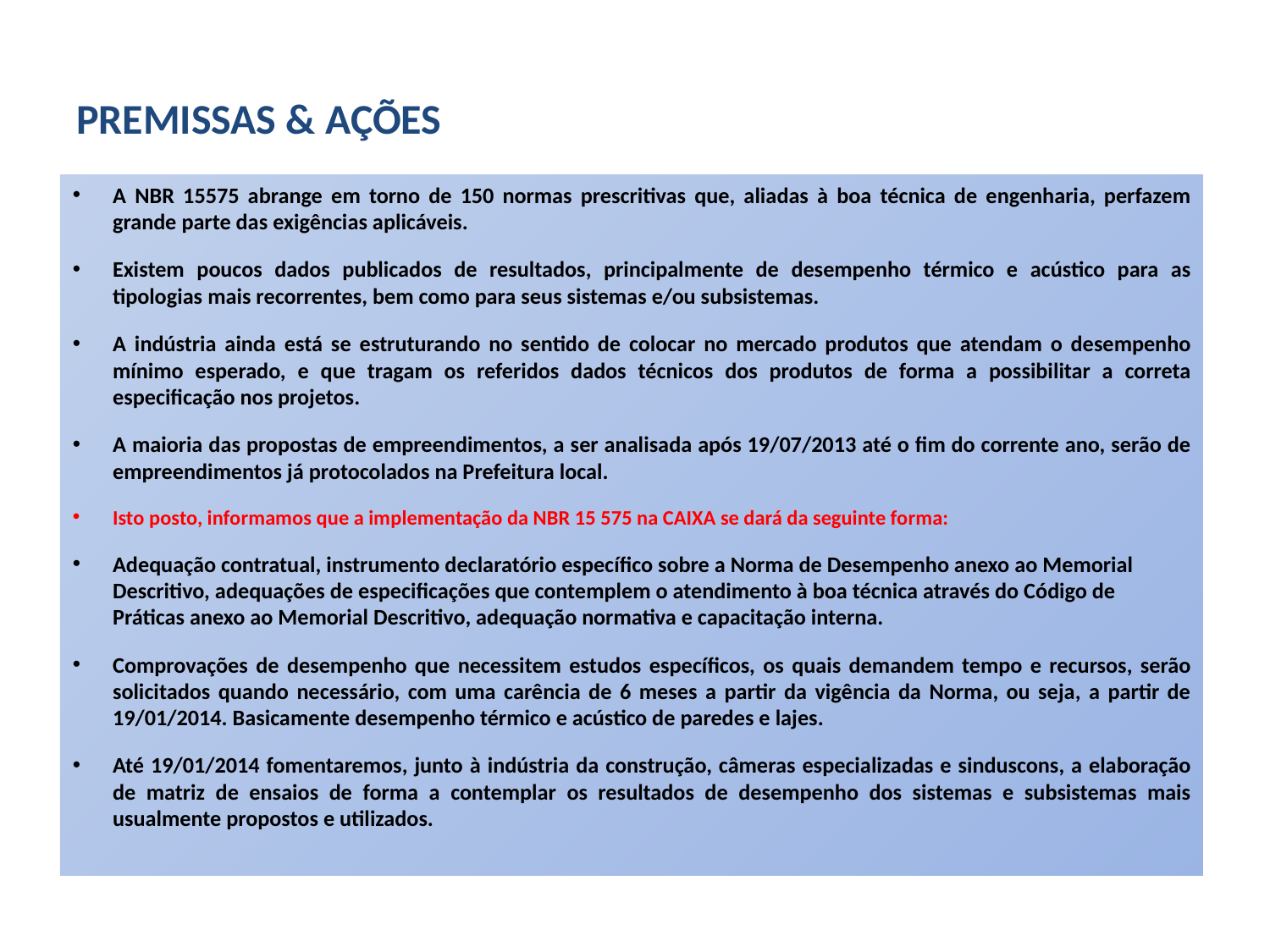

# PREMISSAS & AÇÕES
A NBR 15575 abrange em torno de 150 normas prescritivas que, aliadas à boa técnica de engenharia, perfazem grande parte das exigências aplicáveis.

Existem poucos dados publicados de resultados, principalmente de desempenho térmico e acústico para as tipologias mais recorrentes, bem como para seus sistemas e/ou subsistemas.

A indústria ainda está se estruturando no sentido de colocar no mercado produtos que atendam o desempenho mínimo esperado, e que tragam os referidos dados técnicos dos produtos de forma a possibilitar a correta especificação nos projetos.

A maioria das propostas de empreendimentos, a ser analisada após 19/07/2013 até o fim do corrente ano, serão de empreendimentos já protocolados na Prefeitura local.

Isto posto, informamos que a implementação da NBR 15 575 na CAIXA se dará da seguinte forma:

Adequação contratual, instrumento declaratório específico sobre a Norma de Desempenho anexo ao Memorial Descritivo, adequações de especificações que contemplem o atendimento à boa técnica através do Código de Práticas anexo ao Memorial Descritivo, adequação normativa e capacitação interna.

Comprovações de desempenho que necessitem estudos específicos, os quais demandem tempo e recursos, serão solicitados quando necessário, com uma carência de 6 meses a partir da vigência da Norma, ou seja, a partir de 19/01/2014. Basicamente desempenho térmico e acústico de paredes e lajes.

Até 19/01/2014 fomentaremos, junto à indústria da construção, câmeras especializadas e sinduscons, a elaboração de matriz de ensaios de forma a contemplar os resultados de desempenho dos sistemas e subsistemas mais usualmente propostos e utilizados.